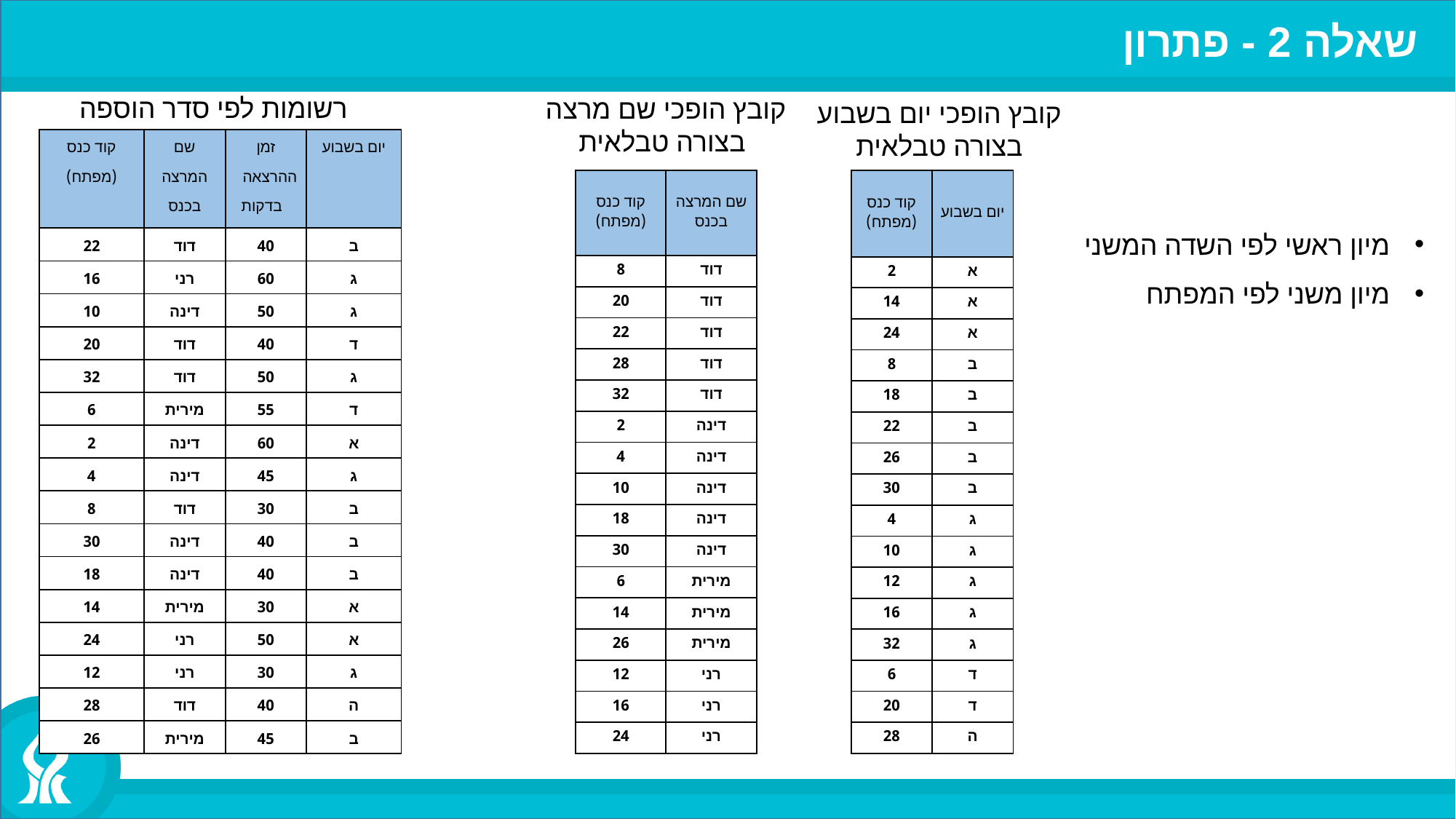

שאלה 2 - פתרון
רשומות לפי סדר הוספה
קובץ הופכי שם מרצה
בצורה טבלאית
קובץ הופכי יום בשבוע
בצורה טבלאית
| קוד כנס (מפתח) | שם המרצה בכנס | זמן ההרצאה בדקות | יום בשבוע |
| --- | --- | --- | --- |
| 22 | דוד | 40 | ב |
| 16 | רני | 60 | ג |
| 10 | דינה | 50 | ג |
| 20 | דוד | 40 | ד |
| 32 | דוד | 50 | ג |
| 6 | מירית | 55 | ד |
| 2 | דינה | 60 | א |
| 4 | דינה | 45 | ג |
| 8 | דוד | 30 | ב |
| 30 | דינה | 40 | ב |
| 18 | דינה | 40 | ב |
| 14 | מירית | 30 | א |
| 24 | רני | 50 | א |
| 12 | רני | 30 | ג |
| 28 | דוד | 40 | ה |
| 26 | מירית | 45 | ב |
| קוד כנס (מפתח) | שם המרצה בכנס |
| --- | --- |
| 8 | דוד |
| 20 | דוד |
| 22 | דוד |
| 28 | דוד |
| 32 | דוד |
| 2 | דינה |
| 4 | דינה |
| 10 | דינה |
| 18 | דינה |
| 30 | דינה |
| 6 | מירית |
| 14 | מירית |
| 26 | מירית |
| 12 | רני |
| 16 | רני |
| 24 | רני |
| קוד כנס (מפתח) | יום בשבוע |
| --- | --- |
| 2 | א |
| 14 | א |
| 24 | א |
| 8 | ב |
| 18 | ב |
| 22 | ב |
| 26 | ב |
| 30 | ב |
| 4 | ג |
| 10 | ג |
| 12 | ג |
| 16 | ג |
| 32 | ג |
| 6 | ד |
| 20 | ד |
| 28 | ה |
מיון ראשי לפי השדה המשני
מיון משני לפי המפתח